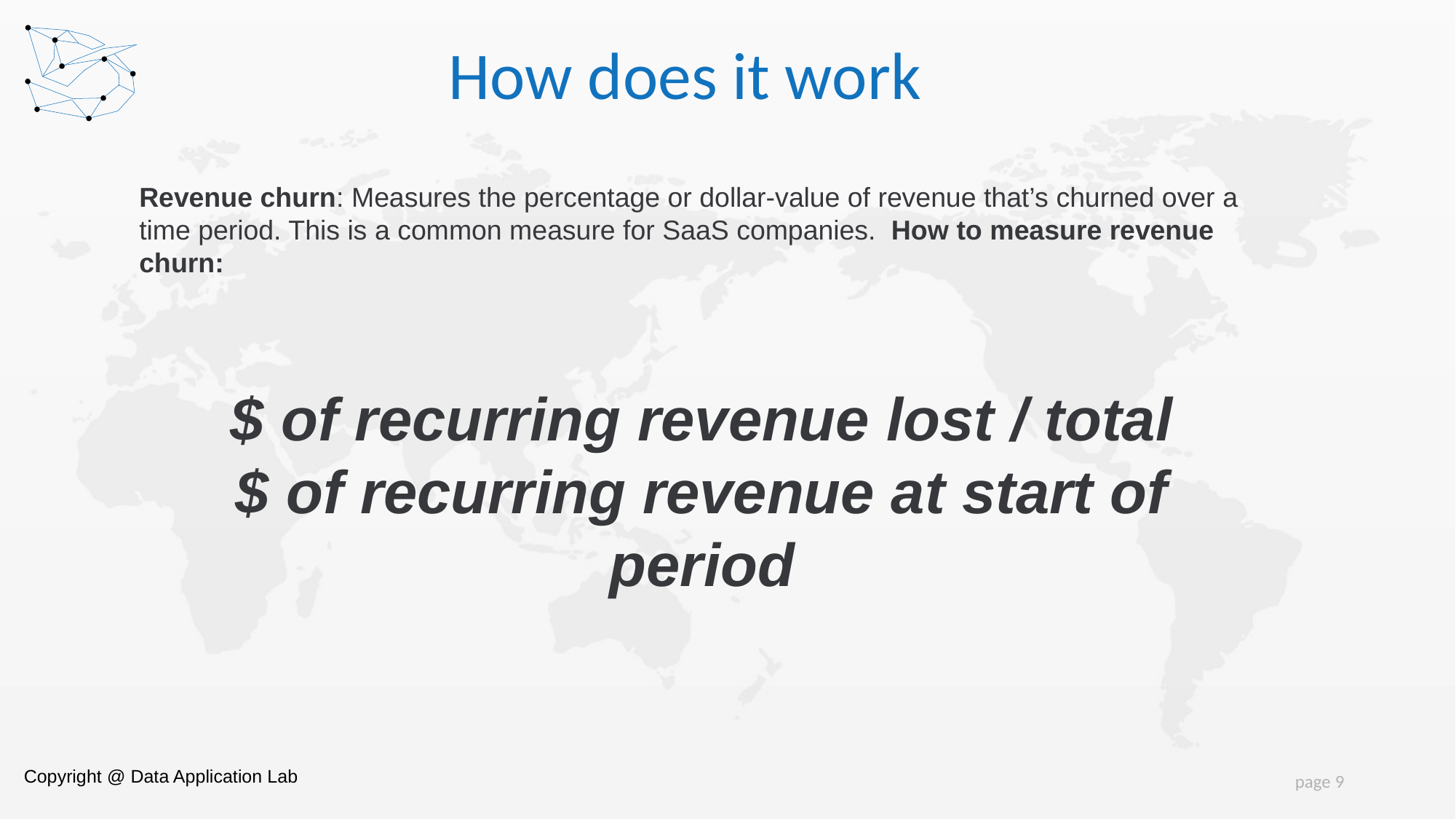

# How does it work
Revenue churn: Measures the percentage or dollar-value of revenue that’s churned over a time period. This is a common measure for SaaS companies.  How to measure revenue churn:
$ of recurring revenue lost / total $ of recurring revenue at start of period
page 9